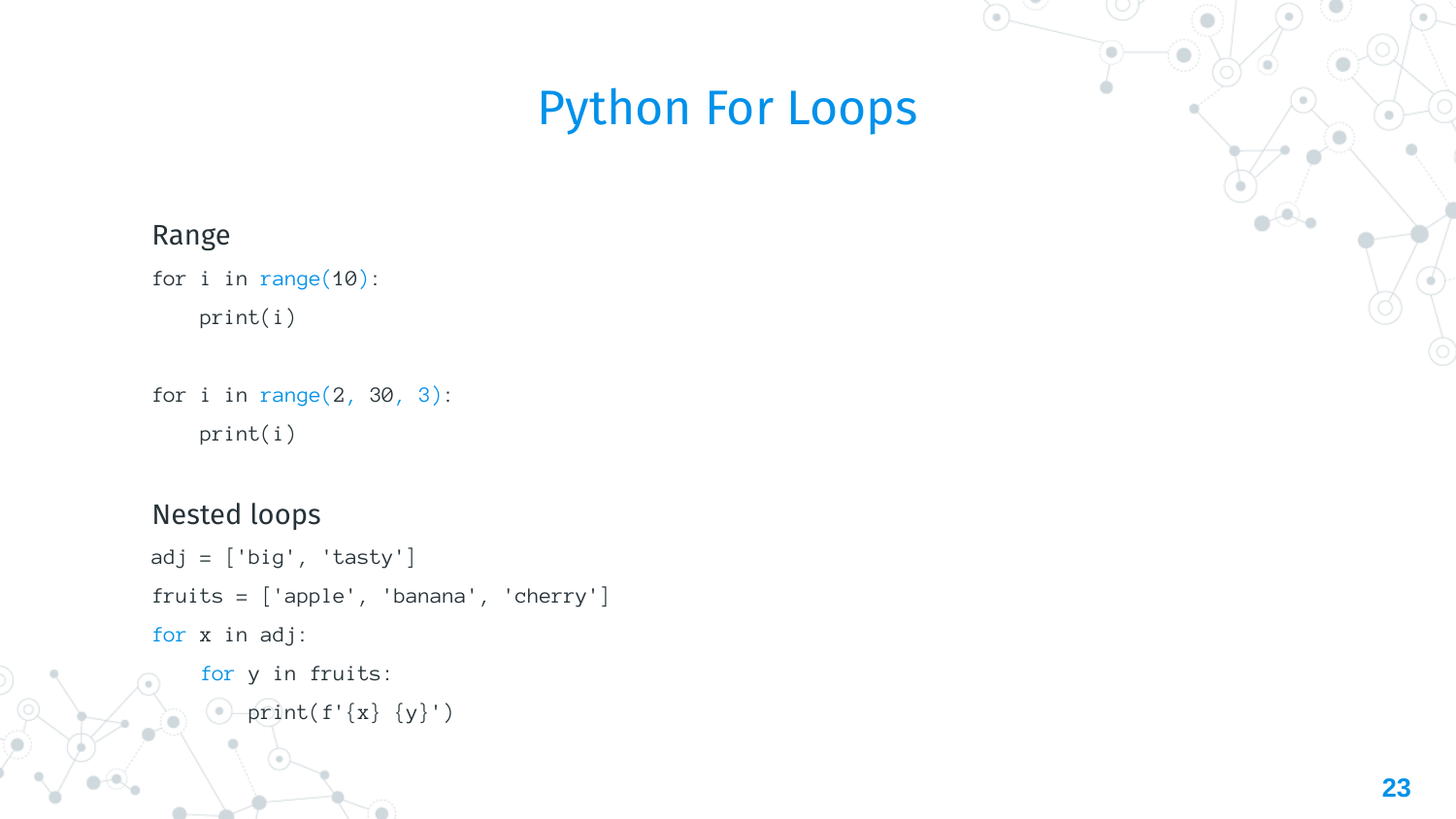

# Python For Loops
Range
for i in range(10):
    print(i)

for i in range(2, 30, 3):
    print(i)

Nested loops
adj = ['big', 'tasty']
fruits = ['apple', 'banana', 'cherry']
for x in adj:
    for y in fruits:
        print(f'{x} {y}')
23